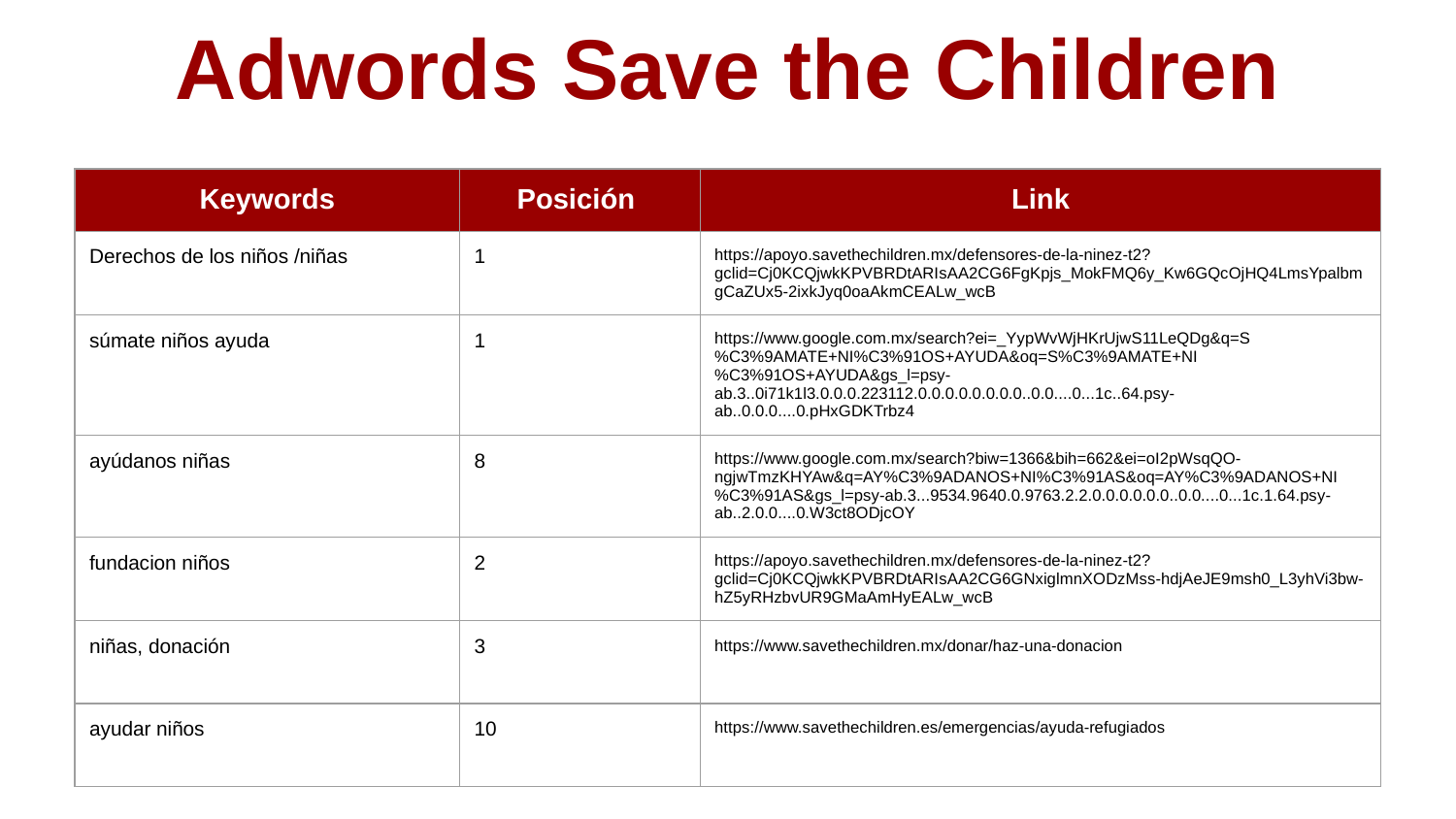

# Adwords Save the Children
| Keywords | Posición | Link |
| --- | --- | --- |
| Derechos de los niños /niñas | 1 | https://apoyo.savethechildren.mx/defensores-de-la-ninez-t2?gclid=Cj0KCQjwkKPVBRDtARIsAA2CG6FgKpjs\_MokFMQ6y\_Kw6GQcOjHQ4LmsYpalbmgCaZUx5-2ixkJyq0oaAkmCEALw\_wcB |
| súmate niños ayuda | 1 | https://www.google.com.mx/search?ei=\_YypWvWjHKrUjwS11LeQDg&q=S%C3%9AMATE+NI%C3%91OS+AYUDA&oq=S%C3%9AMATE+NI%C3%91OS+AYUDA&gs\_l=psy-ab.3..0i71k1l3.0.0.0.223112.0.0.0.0.0.0.0.0..0.0....0...1c..64.psy-ab..0.0.0....0.pHxGDKTrbz4 |
| ayúdanos niñas | 8 | https://www.google.com.mx/search?biw=1366&bih=662&ei=oI2pWsqQO-ngjwTmzKHYAw&q=AY%C3%9ADANOS+NI%C3%91AS&oq=AY%C3%9ADANOS+NI%C3%91AS&gs\_l=psy-ab.3...9534.9640.0.9763.2.2.0.0.0.0.0.0..0.0....0...1c.1.64.psy-ab..2.0.0....0.W3ct8ODjcOY |
| fundacion niños | 2 | https://apoyo.savethechildren.mx/defensores-de-la-ninez-t2?gclid=Cj0KCQjwkKPVBRDtARIsAA2CG6GNxiglmnXODzMss-hdjAeJE9msh0\_L3yhVi3bw-hZ5yRHzbvUR9GMaAmHyEALw\_wcB |
| niñas, donación | 3 | https://www.savethechildren.mx/donar/haz-una-donacion |
| ayudar niños | 10 | https://www.savethechildren.es/emergencias/ayuda-refugiados |